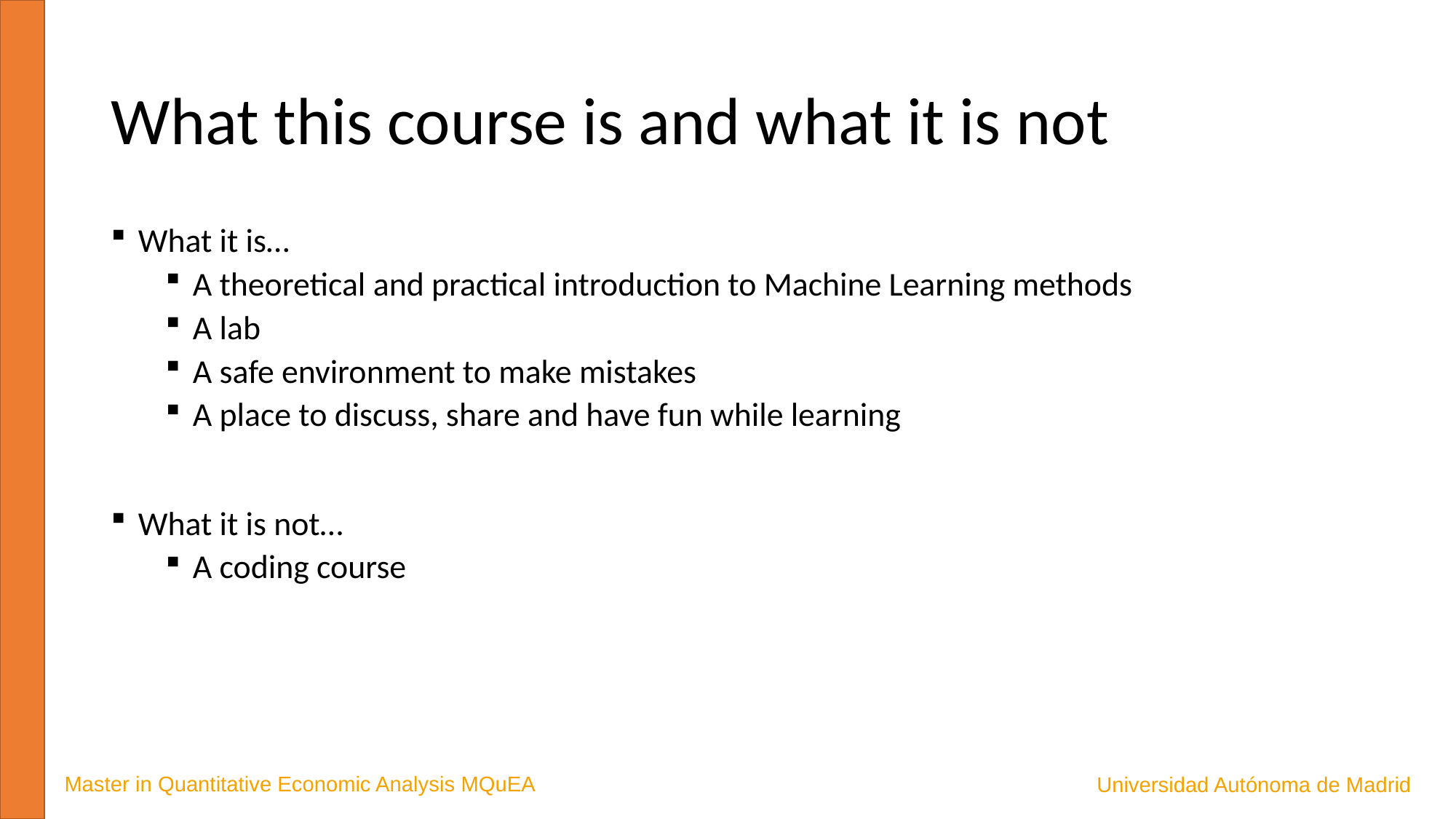

# What this course is and what it is not
What it is…
A theoretical and practical introduction to Machine Learning methods
A lab
A safe environment to make mistakes
A place to discuss, share and have fun while learning

What it is not…
A coding course
Master in Quantitative Economic Analysis MQuEA
Universidad Autónoma de Madrid